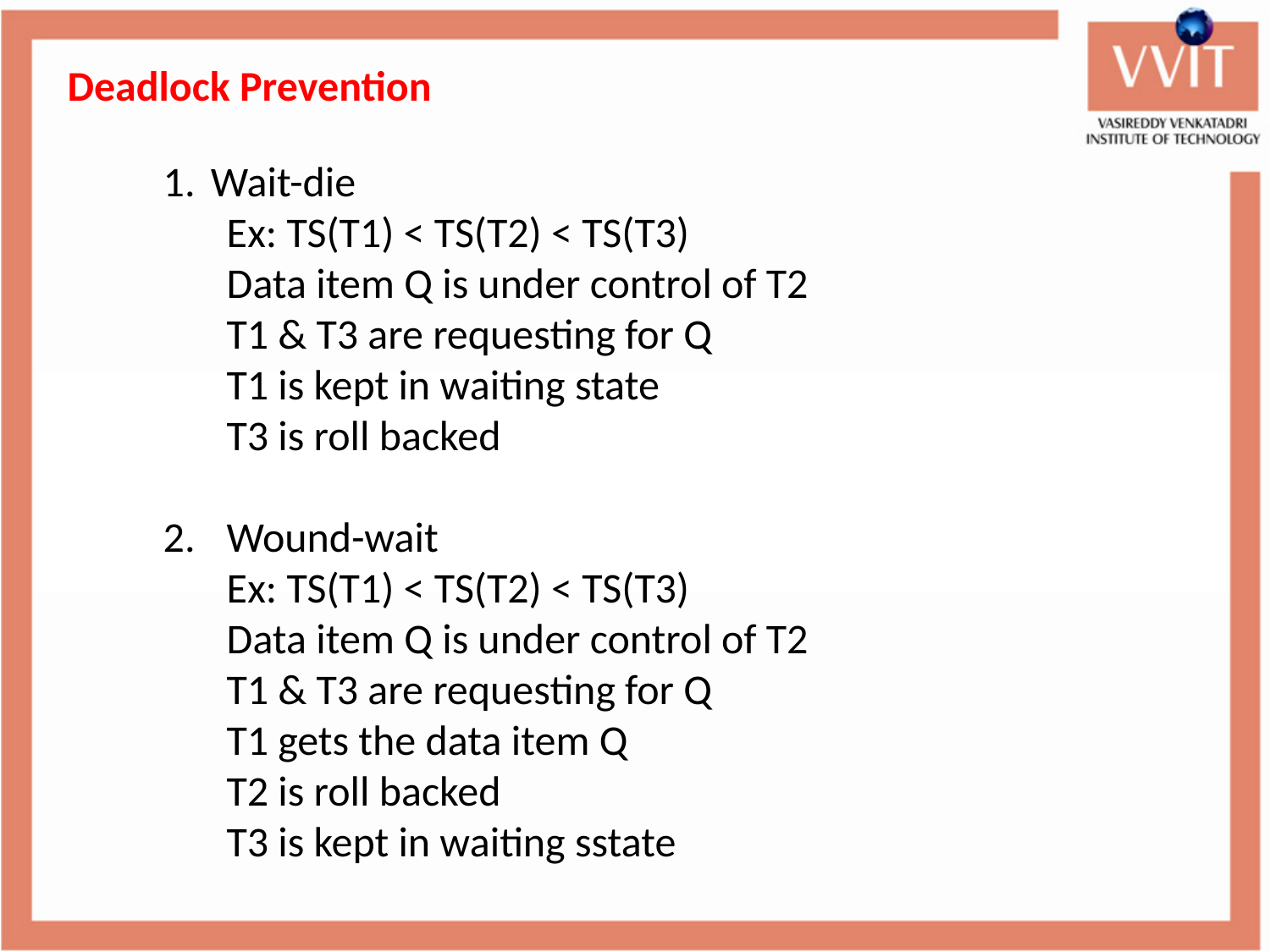

Deadlock Prevention
Wait-die
Ex: TS(T1) < TS(T2) < TS(T3)
Data item Q is under control of T2
T1 & T3 are requesting for Q
T1 is kept in waiting state
T3 is roll backed

Wound-wait
Ex: TS(T1) < TS(T2) < TS(T3)
Data item Q is under control of T2
T1 & T3 are requesting for Q
T1 gets the data item Q
T2 is roll backed
T3 is kept in waiting sstate